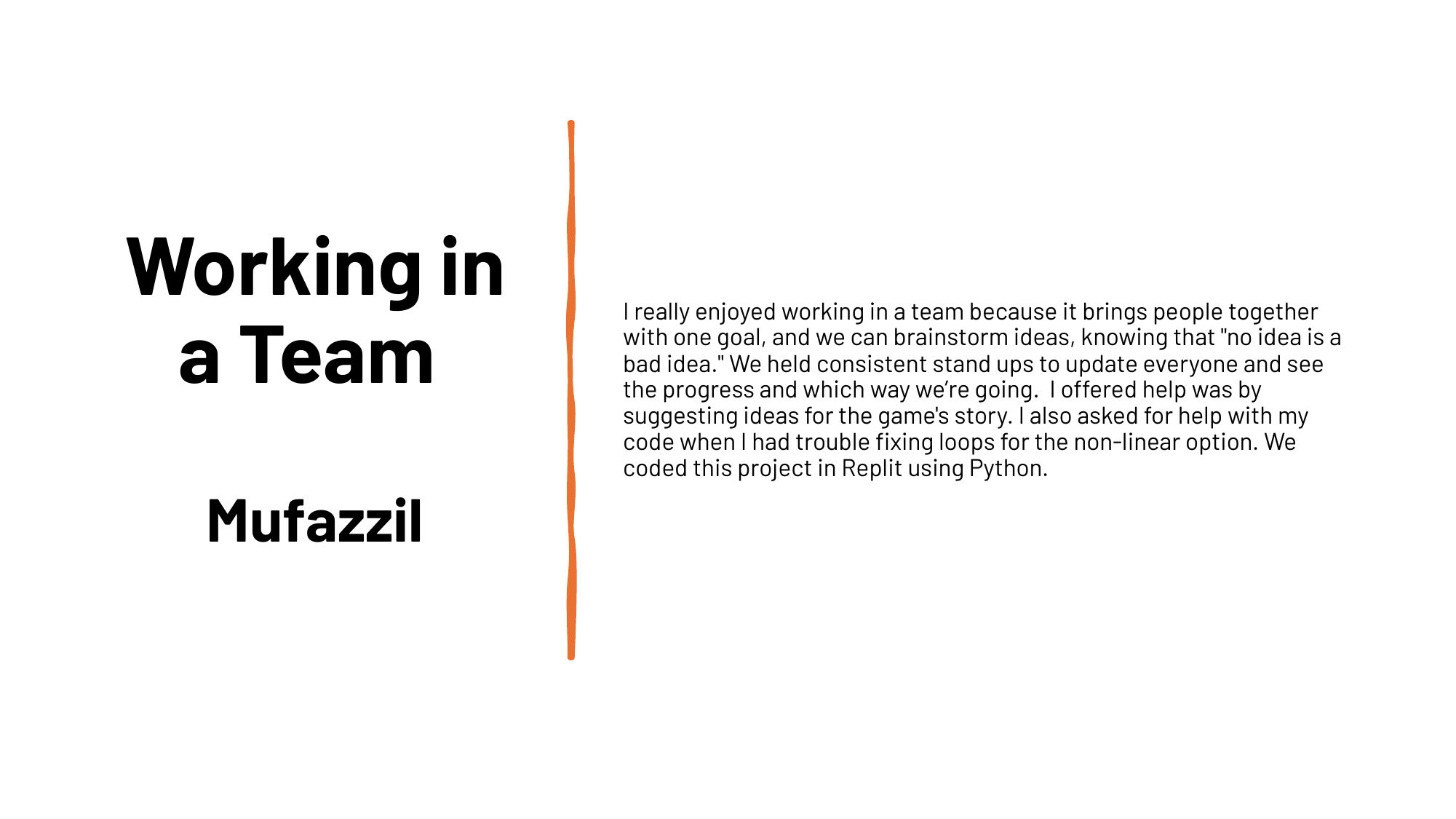

# Working in a Team Mufazzil
I really enjoyed working in a team because it brings people together with one goal, and we can brainstorm ideas, knowing that "no idea is a bad idea." We held consistent stand ups to update everyone and see the progress and which way we’re going.  I offered help was by suggesting ideas for the game's story. I also asked for help with my code when I had trouble fixing loops for the non-linear option. We coded this project in Replit using Python.